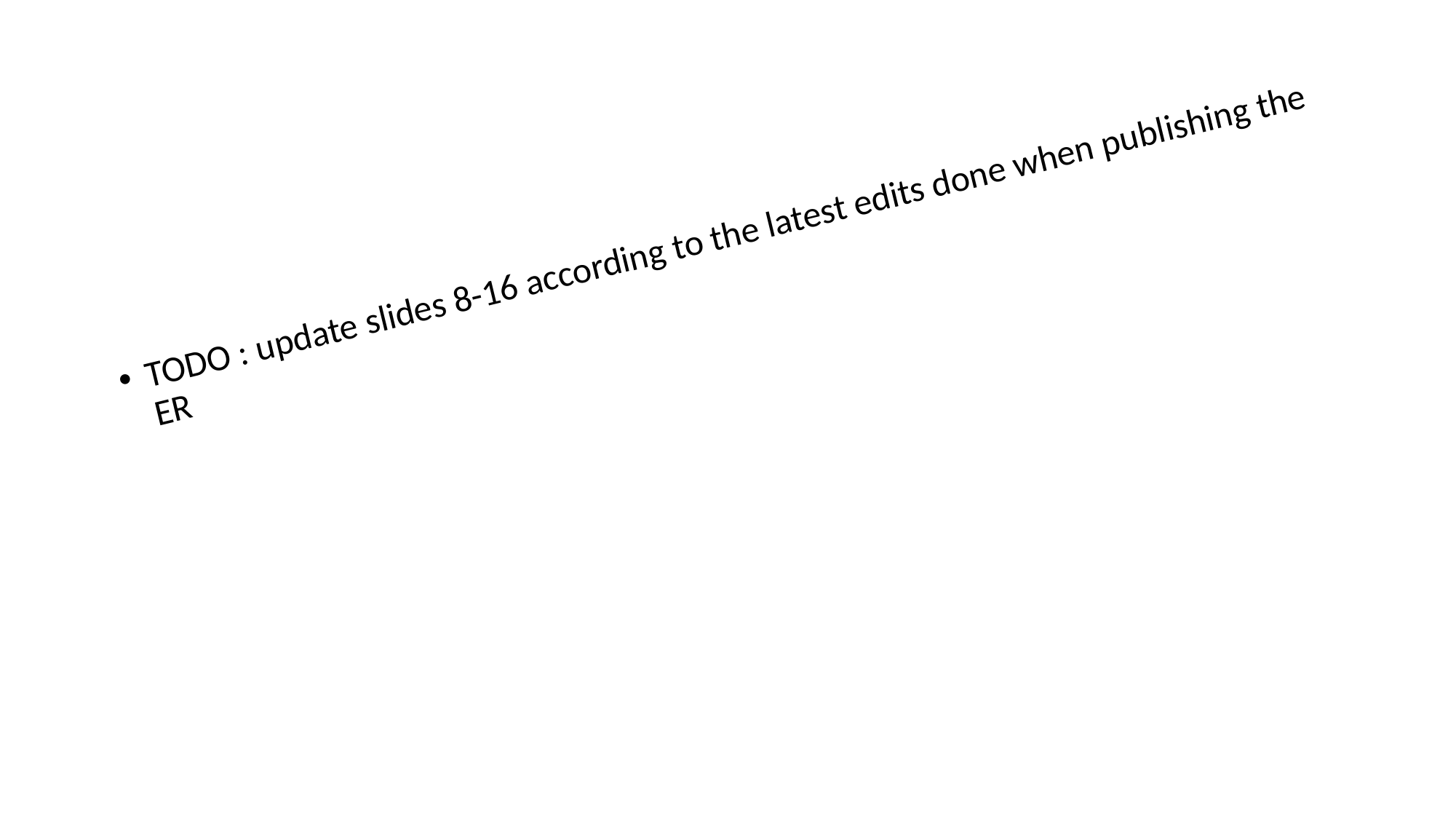

TODO : update slides 8-16 according to the latest edits done when publishing the ER